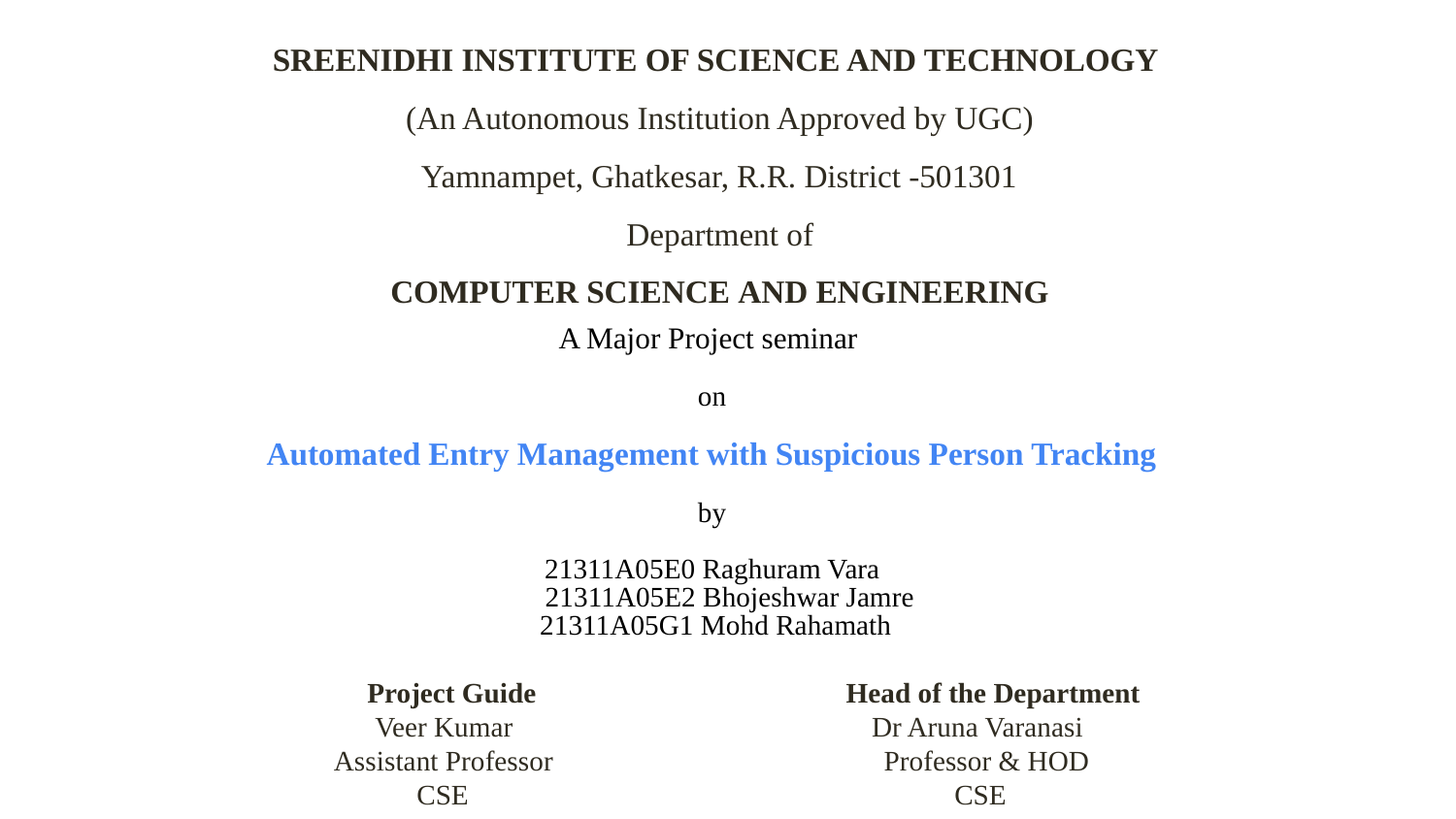

SREENIDHI INSTITUTE OF SCIENCE AND TECHNOLOGY
 (An Autonomous Institution Approved by UGC)
 Yamnampet, Ghatkesar, R.R. District -501301
 Department of
 COMPUTER SCIENCE AND ENGINEERING
A Major Project seminar
on
Automated Entry Management with Suspicious Person Tracking

by

21311A05E0 Raghuram Vara
     21311A05E2 Bhojeshwar Jamre
 21311A05G1 Mohd Rahamath

            Project Guide                                            Head of the Department
     Veer Kumar                                                   Dr Aruna Varanasi
Assistant Professor                                               Professor & HOD
CSE                                                                     CSE